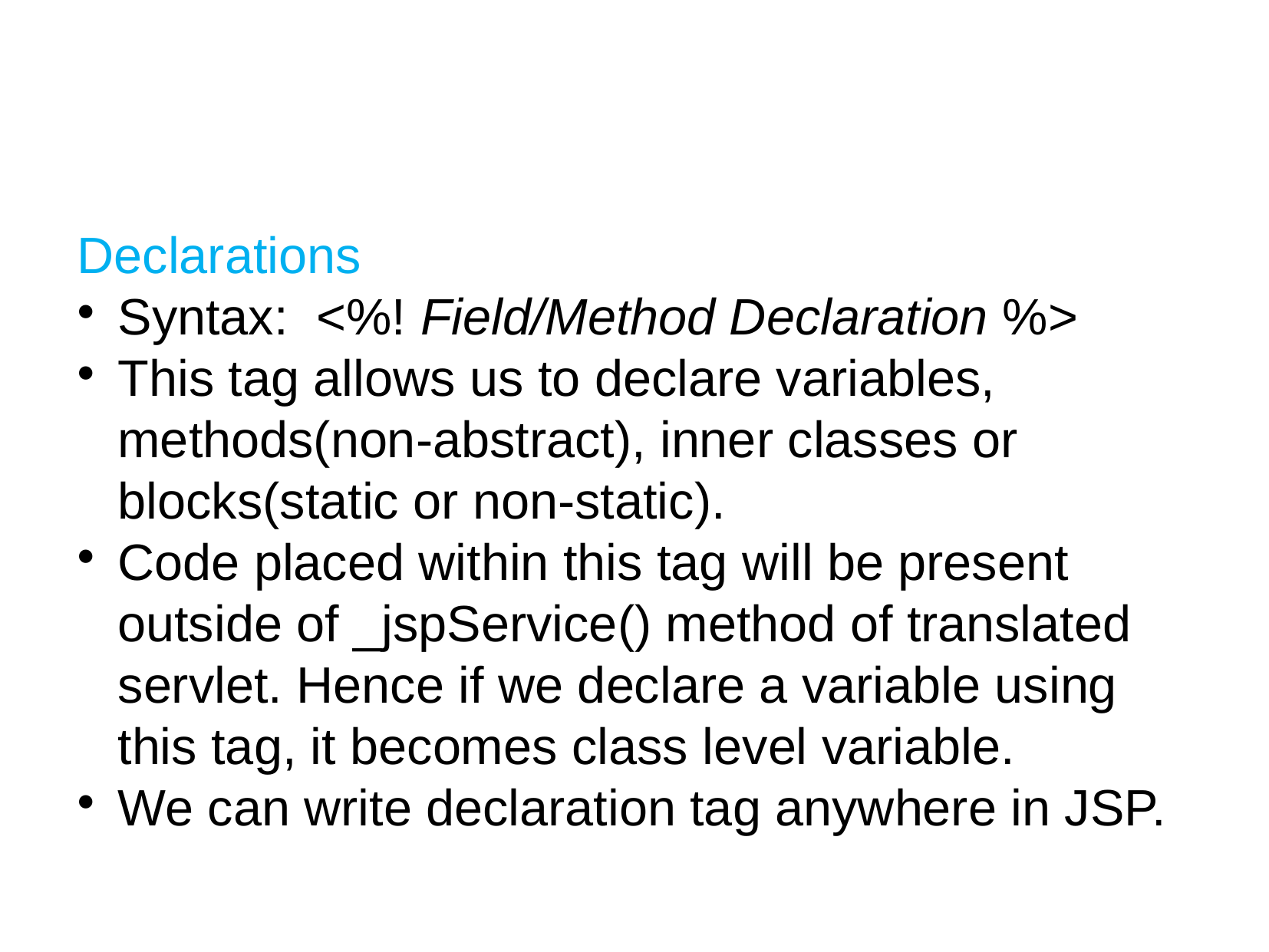

Declarations
Syntax:  <%! Field/Method Declaration %>
This tag allows us to declare variables, methods(non-abstract), inner classes or blocks(static or non-static).
Code placed within this tag will be present outside of _jspService() method of translated servlet. Hence if we declare a variable using this tag, it becomes class level variable.
We can write declaration tag anywhere in JSP.